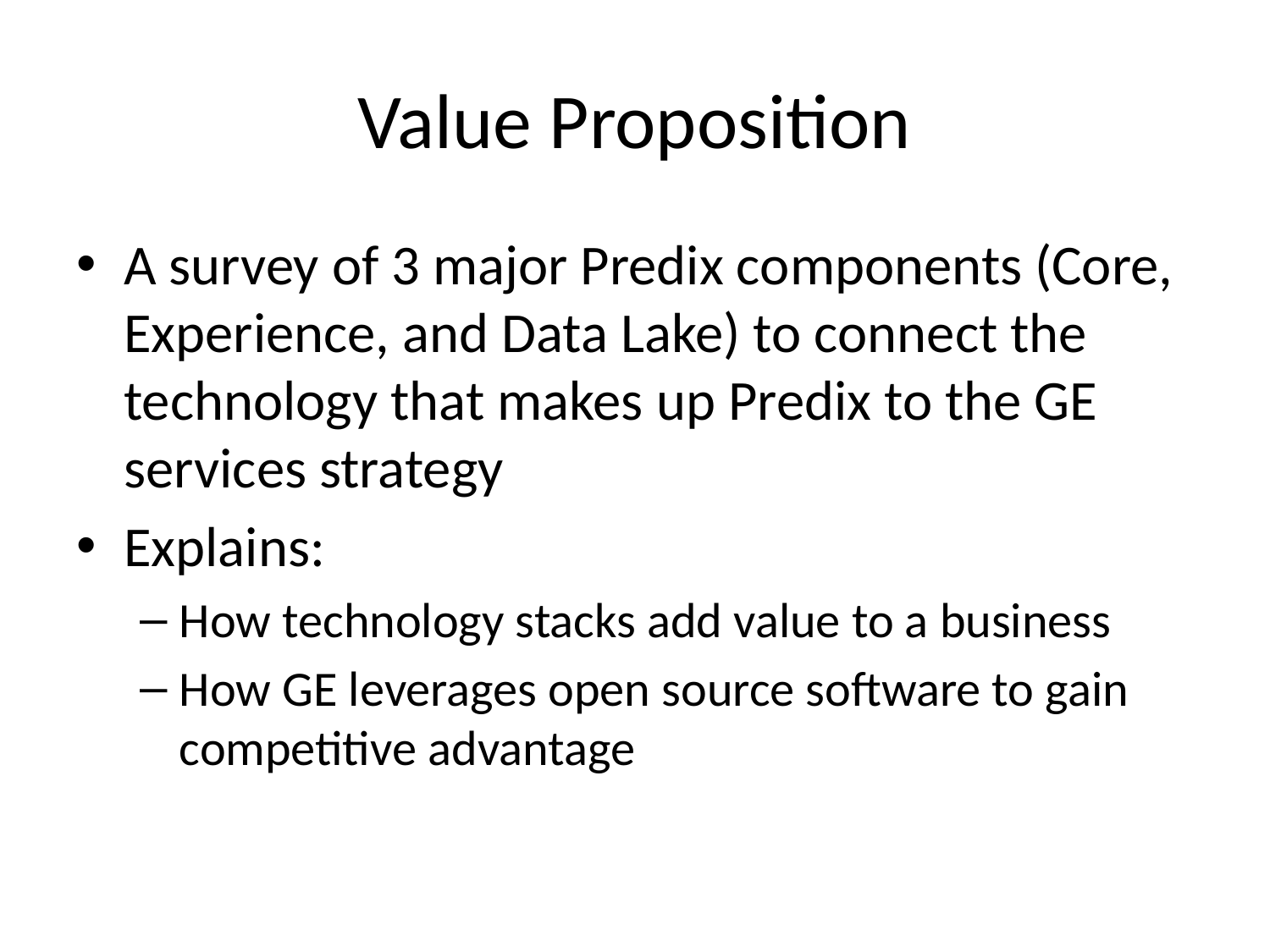

# Value Proposition
A survey of 3 major Predix components (Core, Experience, and Data Lake) to connect the technology that makes up Predix to the GE services strategy
Explains:
How technology stacks add value to a business
How GE leverages open source software to gain competitive advantage